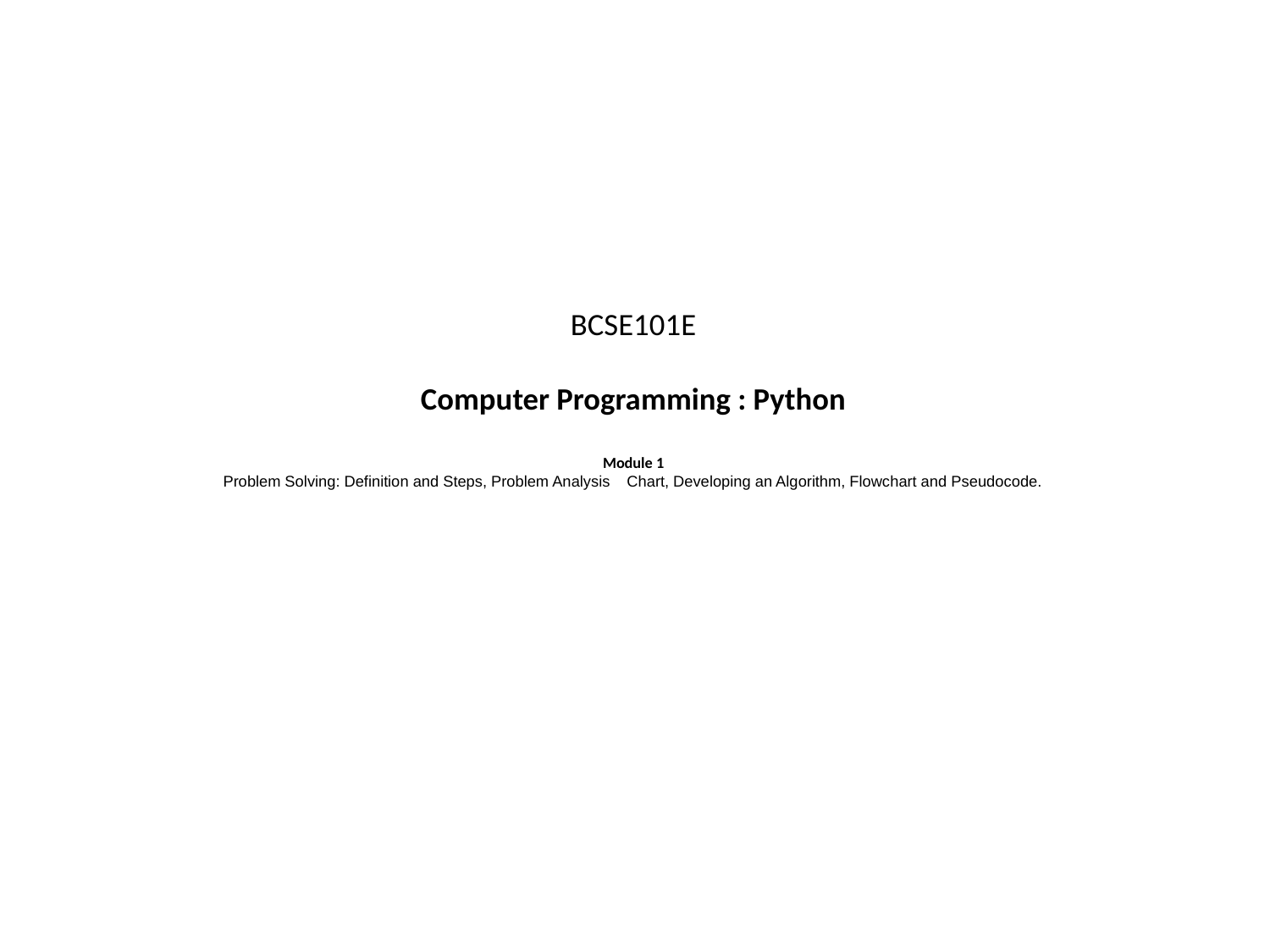

# BCSE101E Computer Programming : Python Module 1 Problem Solving: Definition and Steps, Problem Analysis    Chart, Developing an Algorithm, Flowchart and Pseudocode.

 Dr. A. Nayeemulla Khan